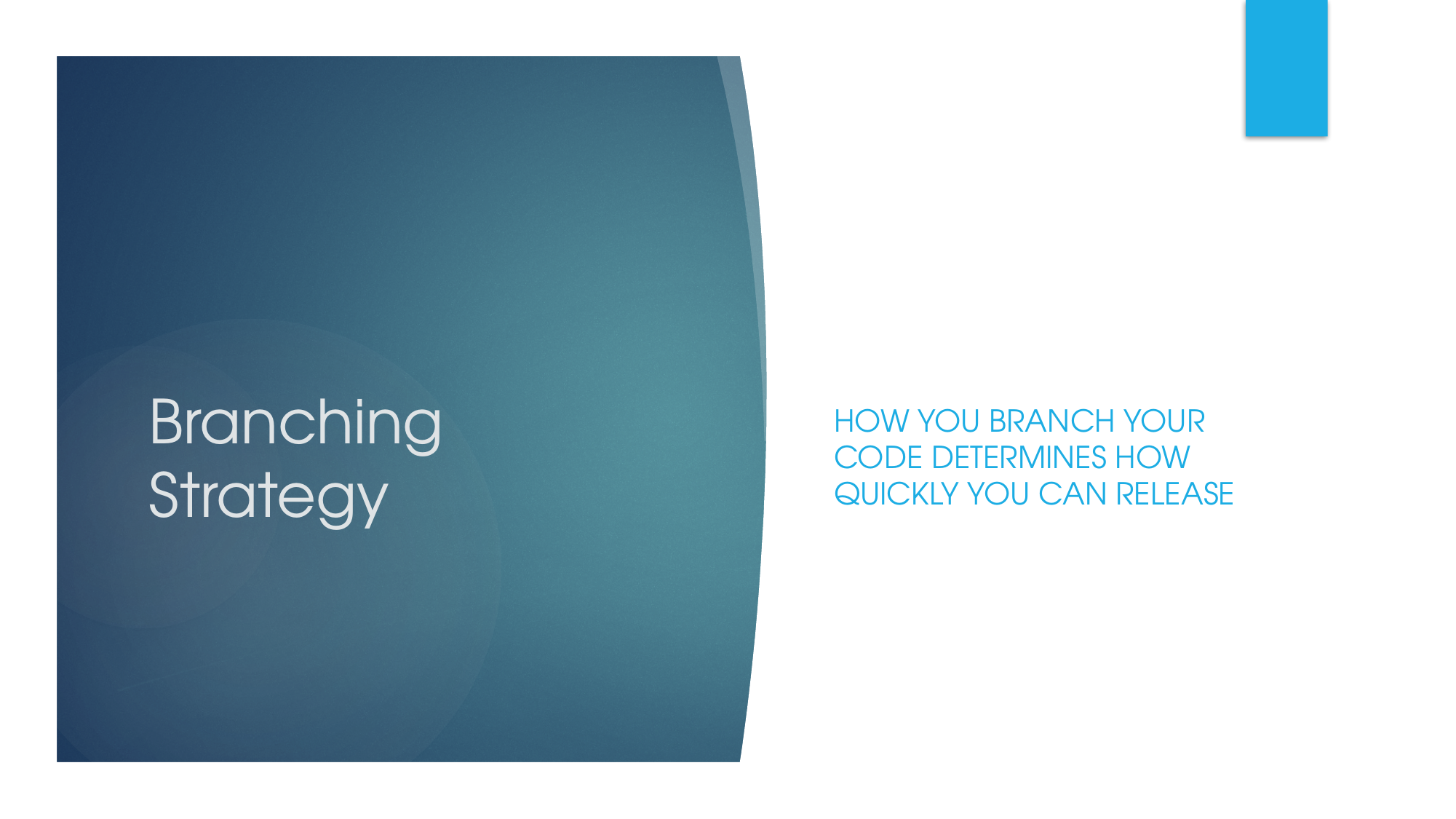

How you branch your code determines how quickly you can release
# Branching Strategy